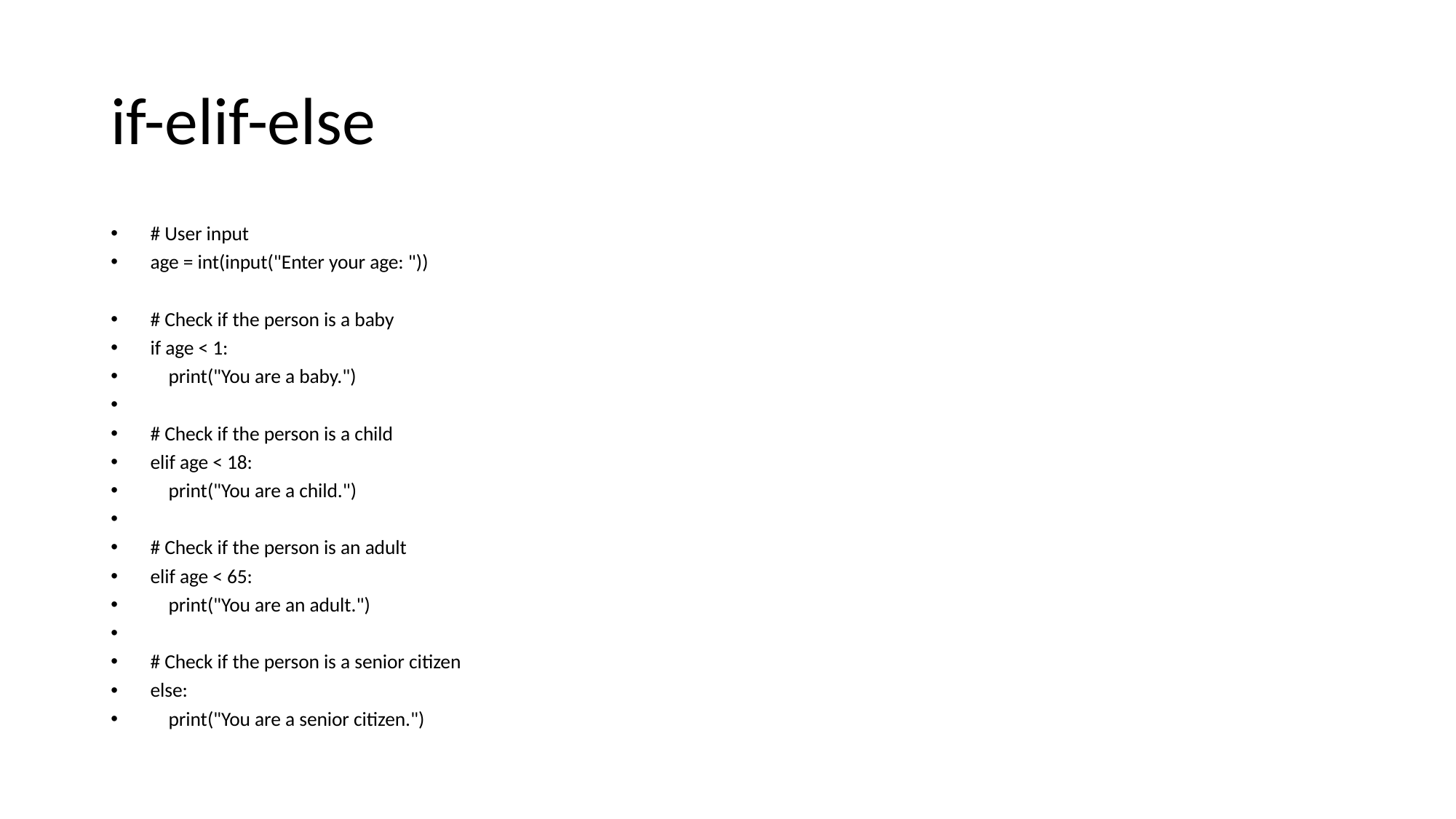

# if-elif-else
# User input
age = int(input("Enter your age: "))

# Check if the person is a baby
if age < 1:
    print("You are a baby.")

# Check if the person is a child
elif age < 18:
    print("You are a child.")

# Check if the person is an adult
elif age < 65:
    print("You are an adult.")

# Check if the person is a senior citizen
else:
    print("You are a senior citizen.")